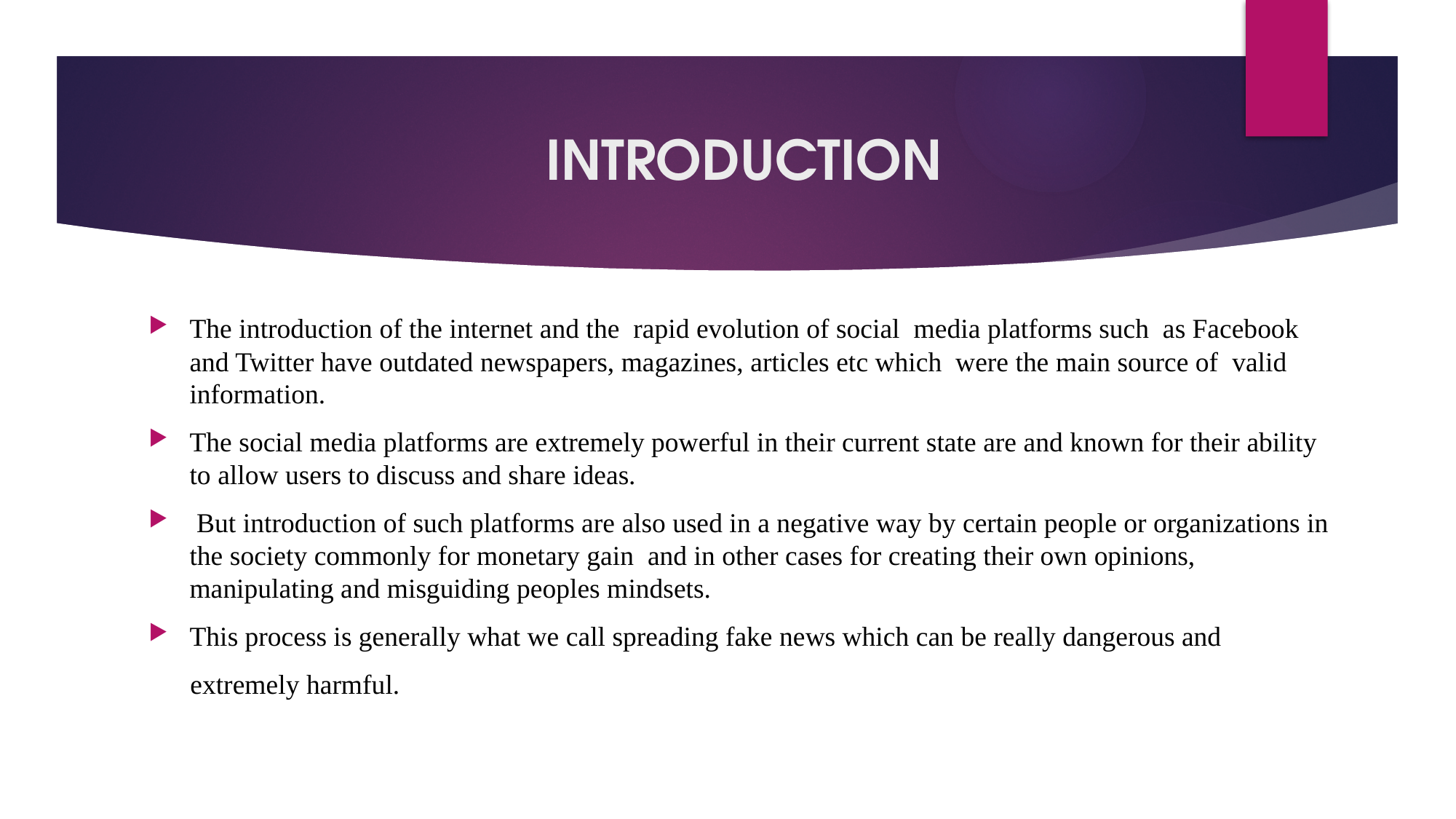

# INTRODUCTION
The introduction of the internet and the  rapid evolution of social  media platforms such  as Facebook and Twitter have outdated newspapers, magazines, articles etc which  were the main source of  valid information.
The social media platforms are extremely powerful in their current state are and known for their ability to allow users to discuss and share ideas.
 But introduction of such platforms are also used in a negative way by certain people or organizations in the society commonly for monetary gain  and in other cases for creating their own opinions, manipulating and misguiding peoples mindsets.
This process is generally what we call spreading fake news which can be really dangerous and
      extremely harmful.